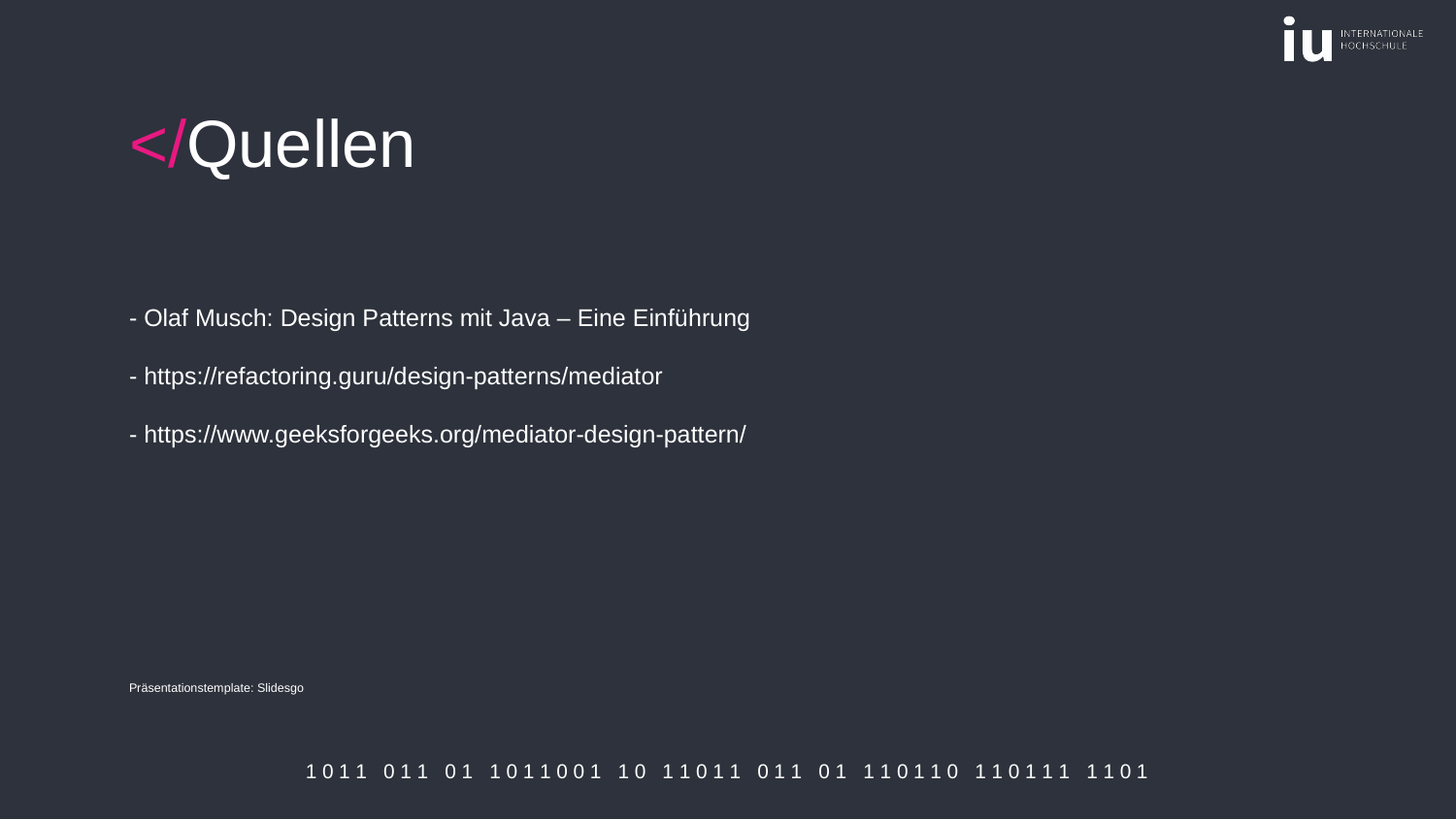

# </Quellen
- Olaf Musch: Design Patterns mit Java – Eine Einführung

- https://refactoring.guru/design-patterns/mediator

- https://www.geeksforgeeks.org/mediator-design-pattern/

Präsentationstemplate: Slidesgo